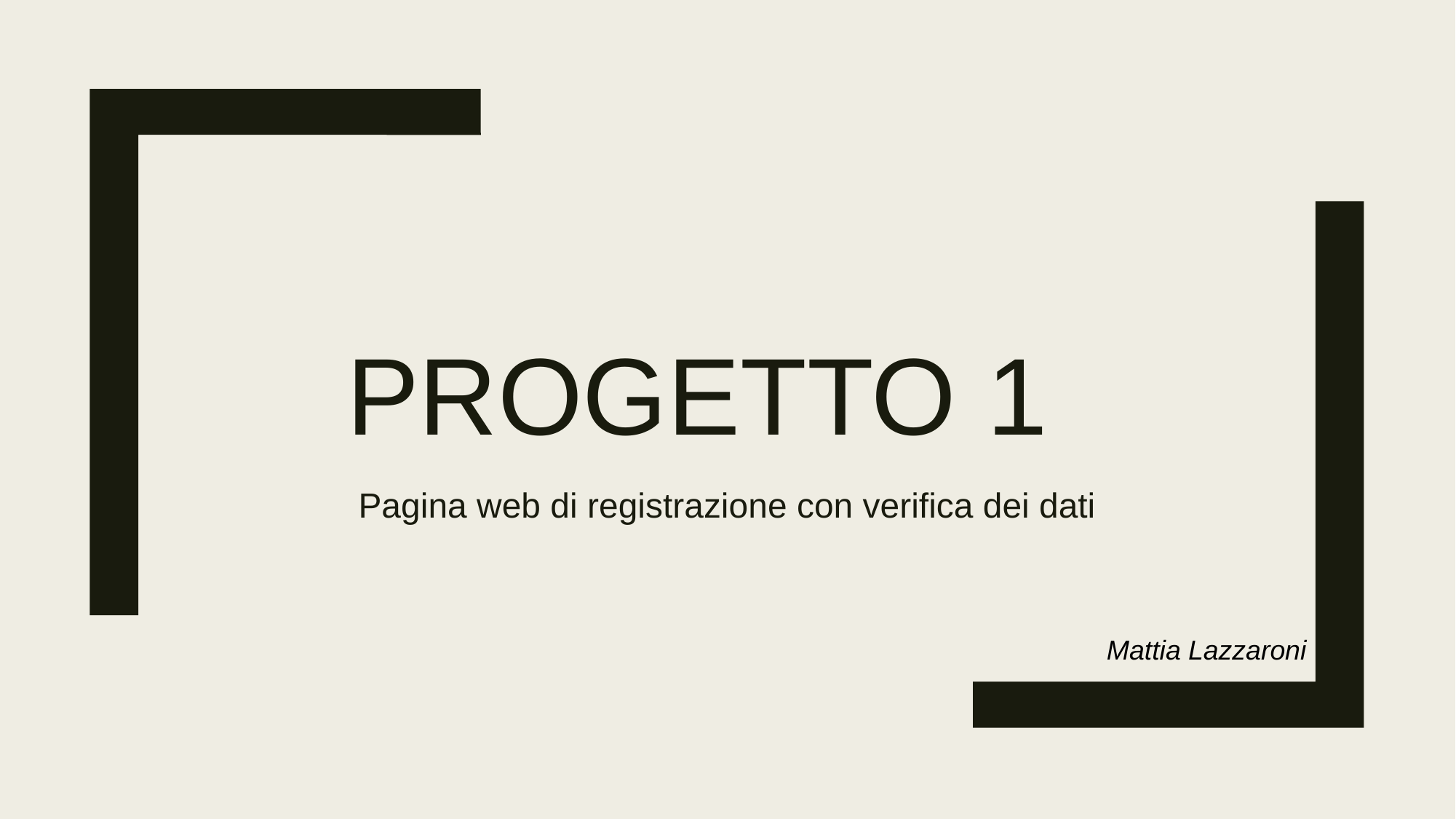

# Progetto 1
Pagina web di registrazione con verifica dei dati
Mattia Lazzaroni